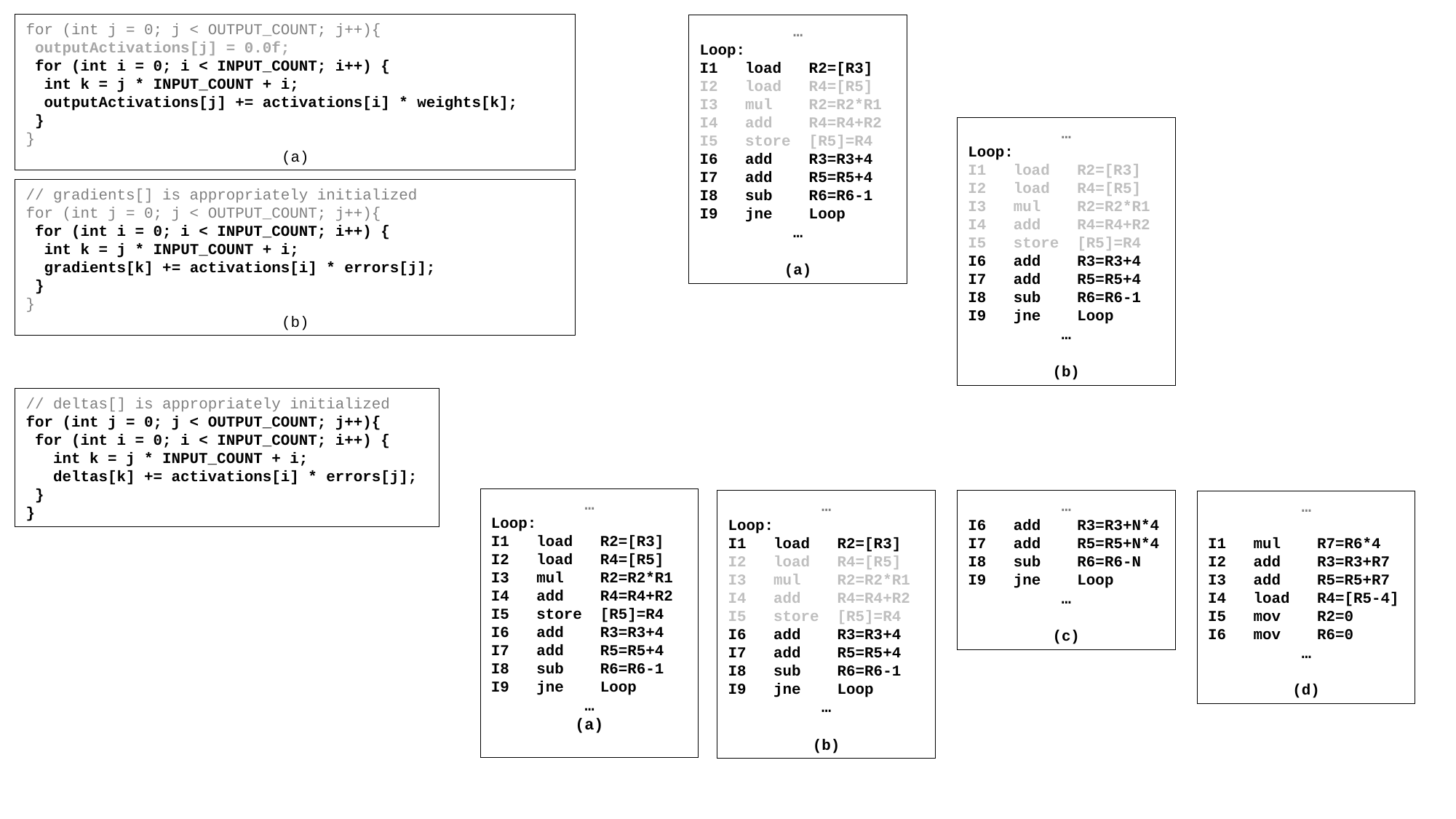

for (int j = 0; j < OUTPUT_COUNT; j++){
 outputActivations[j] = 0.0f;
 for (int i = 0; i < INPUT_COUNT; i++) {
  int k = j * INPUT_COUNT + i;
  outputActivations[j] += activations[i] * weights[k];
 }
}
(a)
// gradients[] is appropriately initialized
for (int j = 0; j < OUTPUT_COUNT; j++){
 for (int i = 0; i < INPUT_COUNT; i++) {
  int k = j * INPUT_COUNT + i;
  gradients[k] += activations[i] * errors[j];
 }
}
(b)
…
Loop:
I1   load   R2=[R3]
I2   load   R4=[R5]
I3   mul    R2=R2*R1
I4   add    R4=R4+R2
I5   store  [R5]=R4
I6   add    R3=R3+4
I7   add    R5=R5+4
I8   sub    R6=R6-1
I9   jne    Loop
…

(a)
…
Loop:
I1   load   R2=[R3]
I2   load   R4=[R5]
I3   mul    R2=R2*R1
I4   add    R4=R4+R2
I5   store  [R5]=R4
I6   add    R3=R3+4
I7   add    R5=R5+4
I8   sub    R6=R6-1
I9   jne    Loop
…

(b)
// deltas[] is appropriately initialized
for (int j = 0; j < OUTPUT_COUNT; j++){
 for (int i = 0; i < INPUT_COUNT; i++) {
   int k = j * INPUT_COUNT + i;
   deltas[k] += activations[i] * errors[j];
 }
}
…
Loop:
I1   load   R2=[R3]
I2   load   R4=[R5]
I3   mul    R2=R2*R1
I4   add    R4=R4+R2
I5   store  [R5]=R4
I6   add    R3=R3+4
I7   add    R5=R5+4
I8   sub    R6=R6-1
I9   jne    Loop
…
(a)

…
Loop:
I1   load   R2=[R3]
I2   load   R4=[R5]
I3   mul    R2=R2*R1
I4   add    R4=R4+R2
I5   store  [R5]=R4
I6   add    R3=R3+4
I7   add    R5=R5+4
I8   sub    R6=R6-1
I9   jne    Loop
…

(b)
…
I6   add    R3=R3+N*4
I7   add    R5=R5+N*4
I8   sub    R6=R6-N
I9   jne    Loop
…

(c)
…

I1   mul    R7=R6*4
I2   add    R3=R3+R7
I3   add    R5=R5+R7
I4   load   R4=[R5-4]
I5   mov    R2=0
I6   mov    R6=0
…

(d)